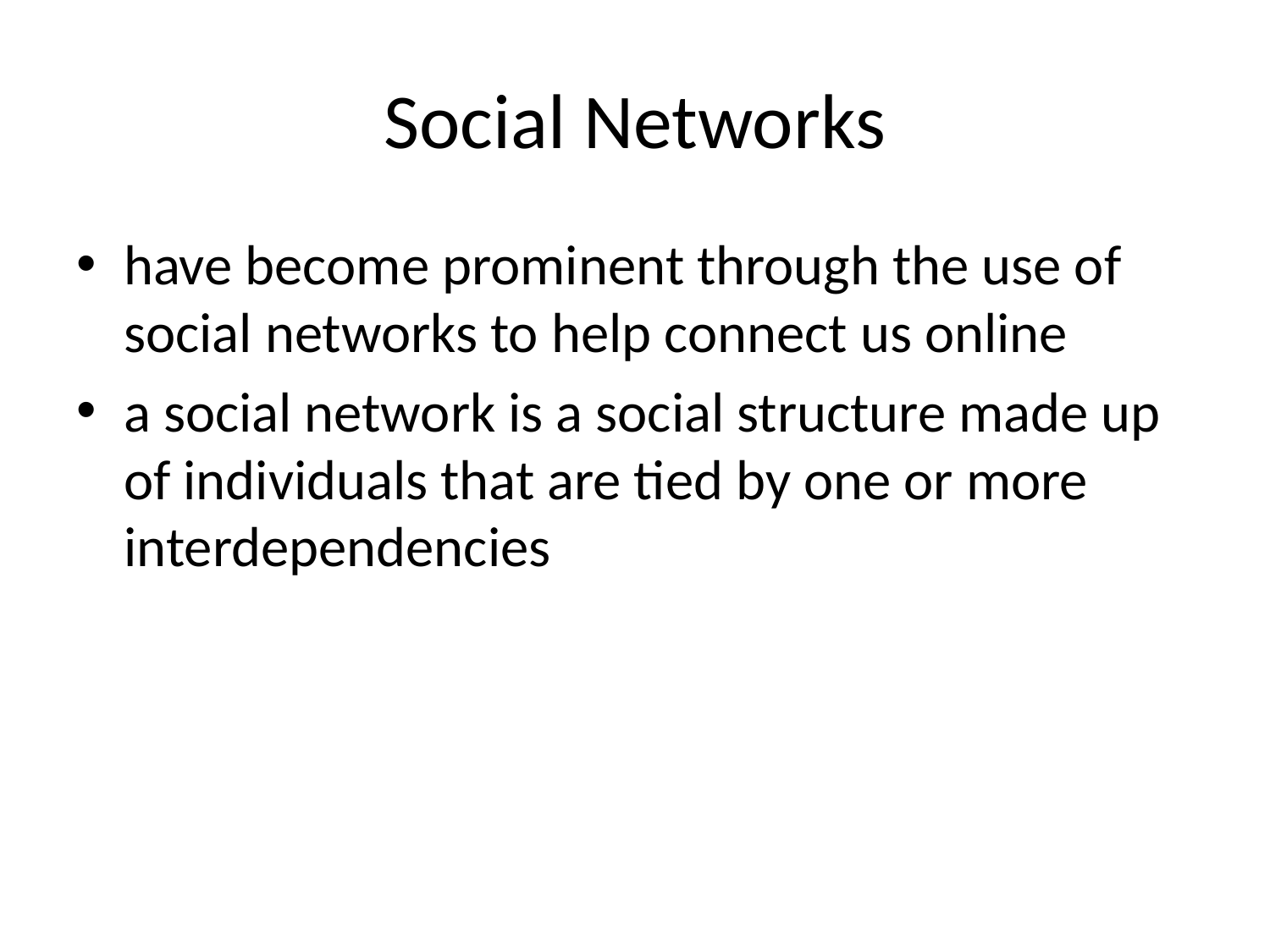

# Social Networks
have become prominent through the use of social networks to help connect us online
a social network is a social structure made up of individuals that are tied by one or more interdependencies